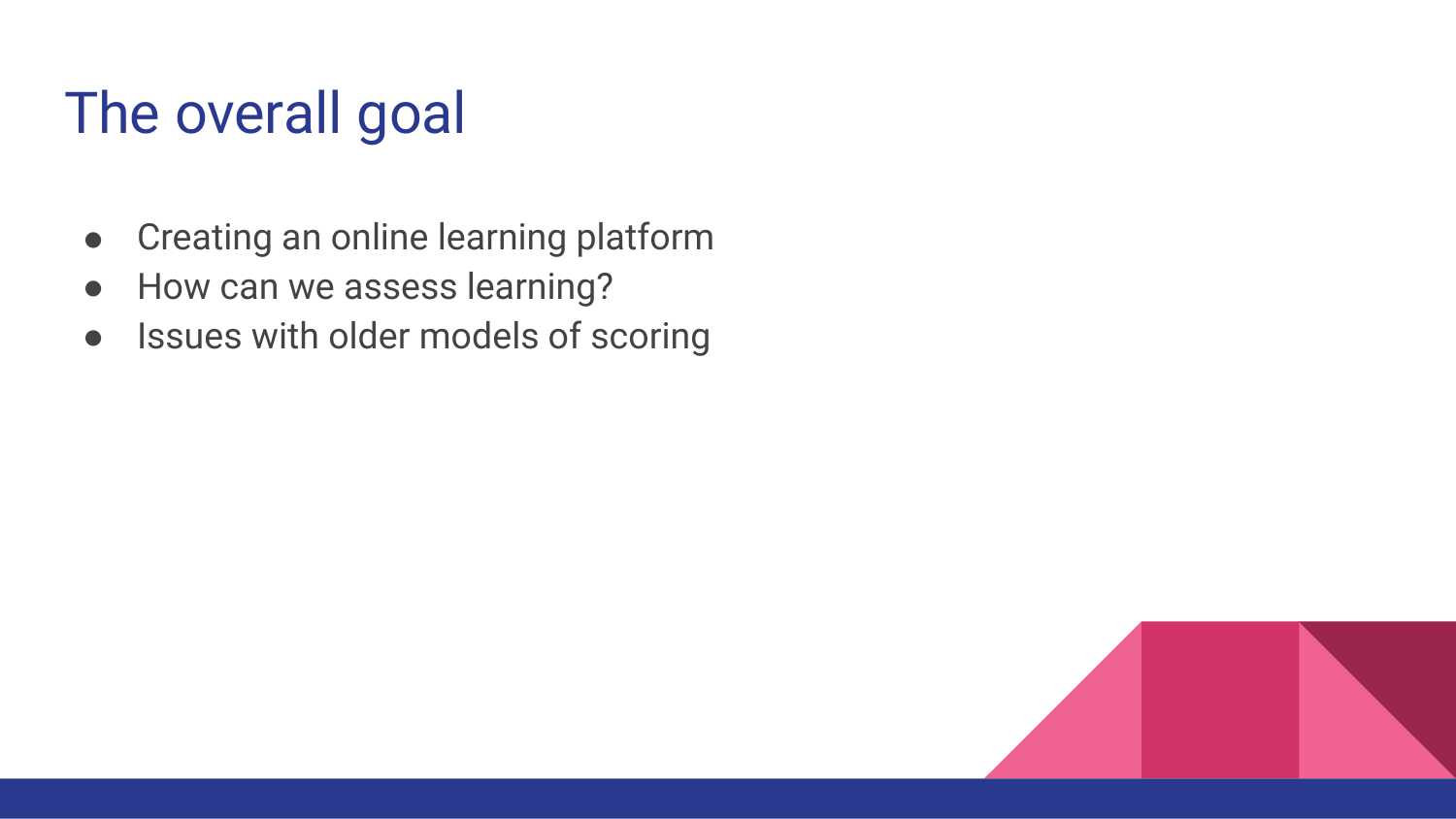

# The overall goal
Creating an online learning platform
How can we assess learning?
Issues with older models of scoring